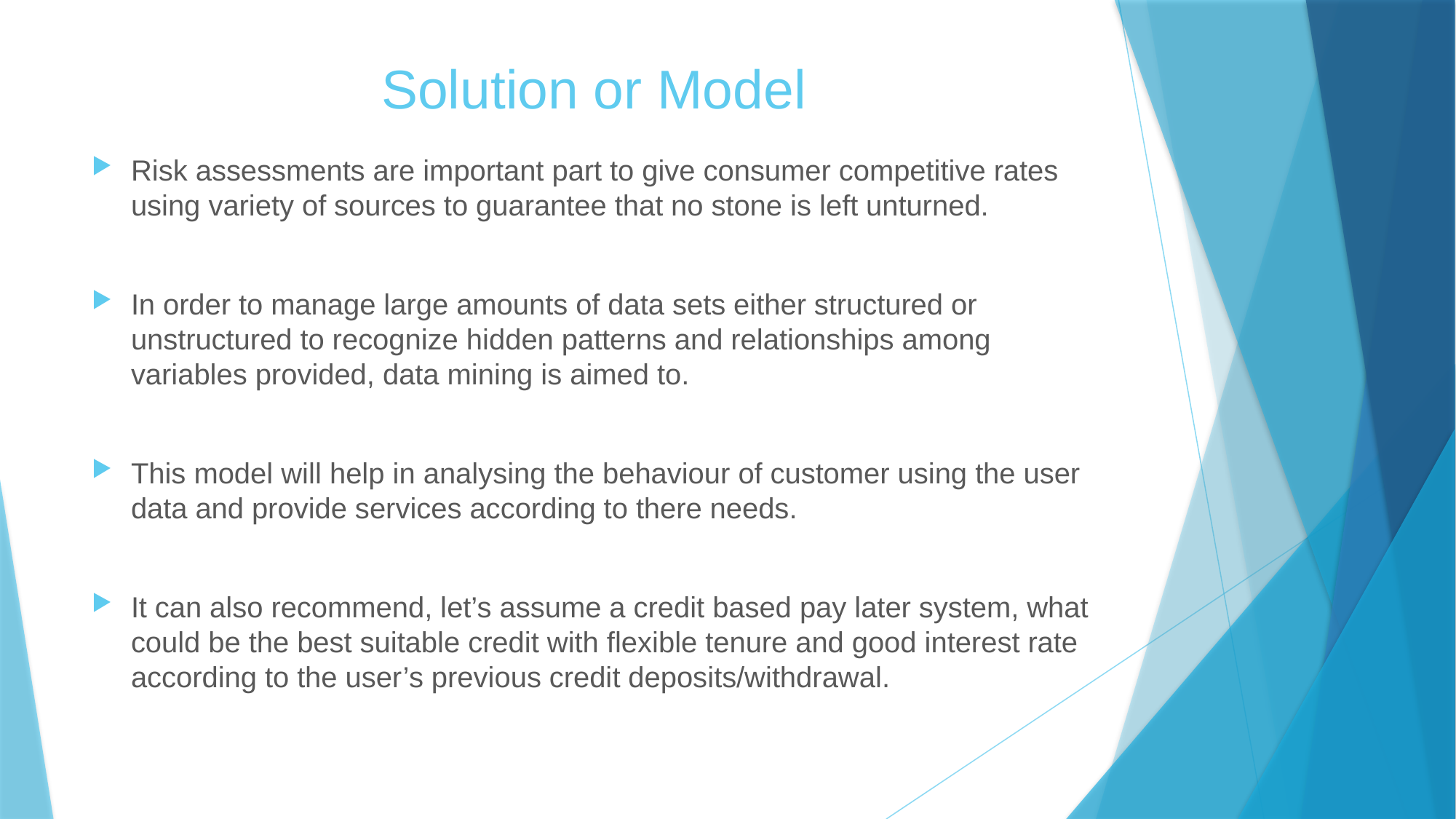

# Solution or Model
Risk assessments are important part to give consumer competitive rates using variety of sources to guarantee that no stone is left unturned.

In order to manage large amounts of data sets either structured or unstructured to recognize hidden patterns and relationships among variables provided, data mining is aimed to.

This model will help in analysing the behaviour of customer using the user data and provide services according to there needs.

It can also recommend, let’s assume a credit based pay later system, what could be the best suitable credit with flexible tenure and good interest rate according to the user’s previous credit deposits/withdrawal.